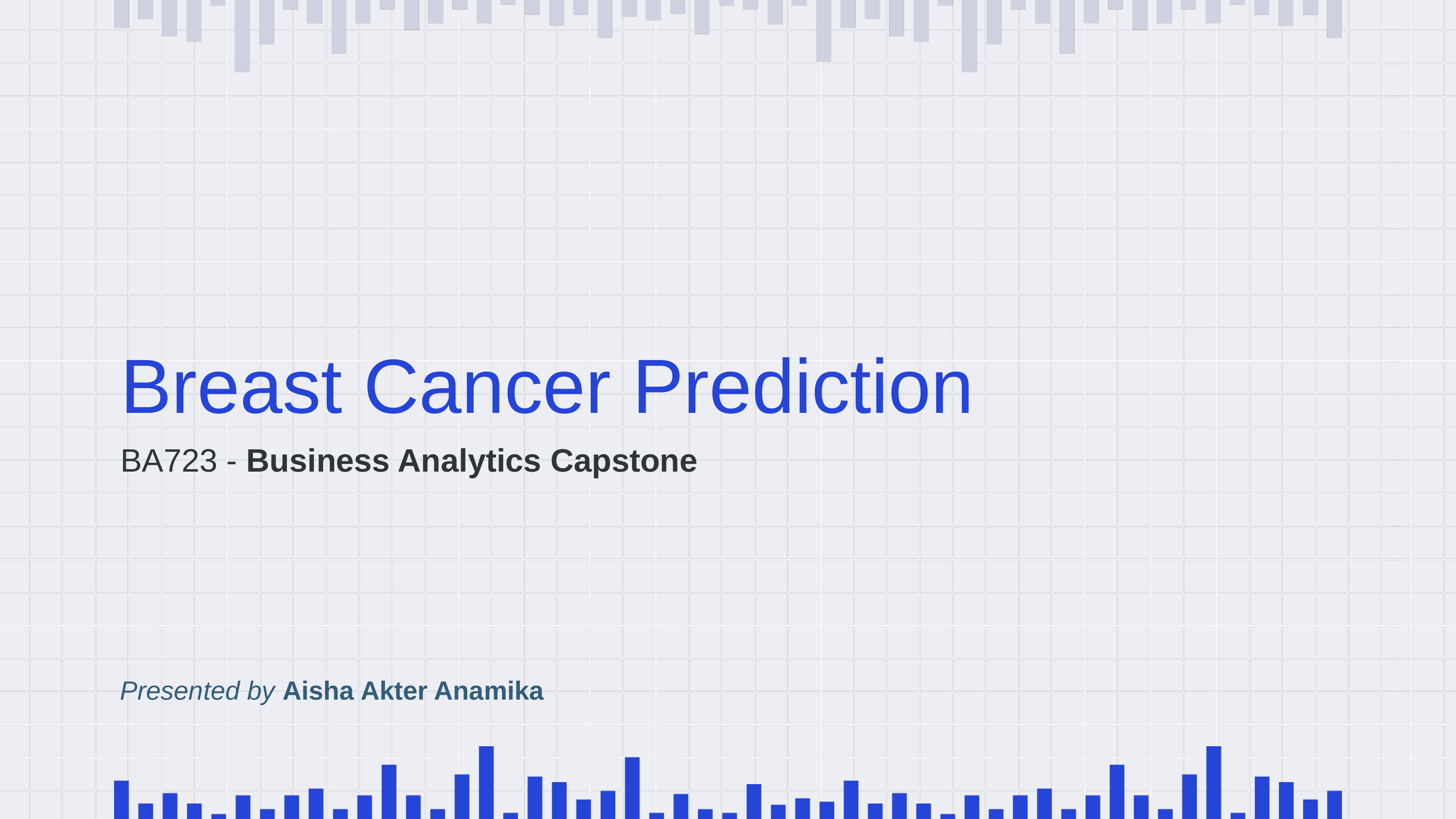

Breast Cancer Prediction
BA723 - Business Analytics Capstone
Presented by Aisha Akter Anamika